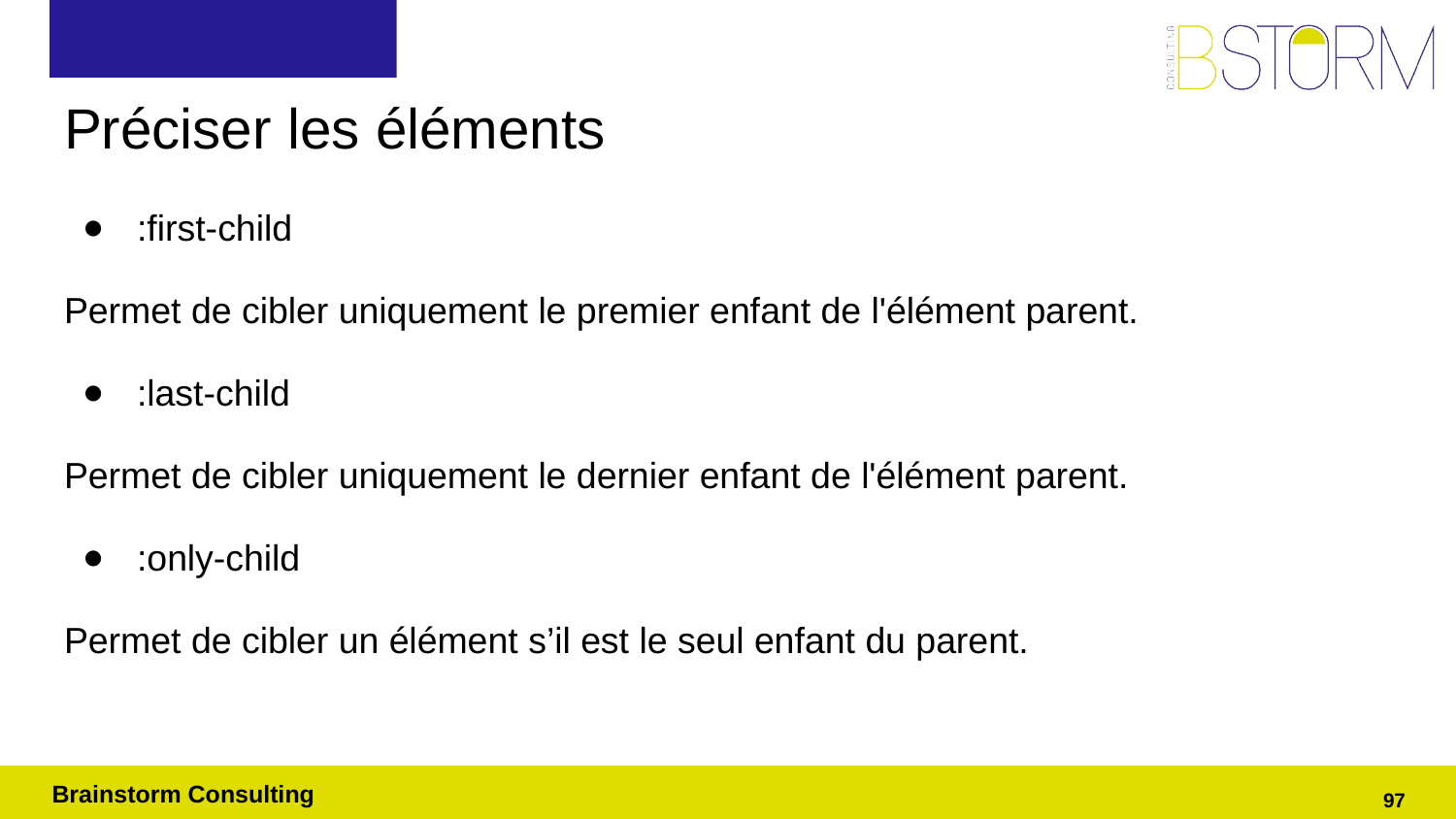

# Préciser les éléments
:first-child
Permet de cibler uniquement le premier enfant de l'élément parent.
:last-child
Permet de cibler uniquement le dernier enfant de l'élément parent.
:only-child
Permet de cibler un élément s’il est le seul enfant du parent.
97